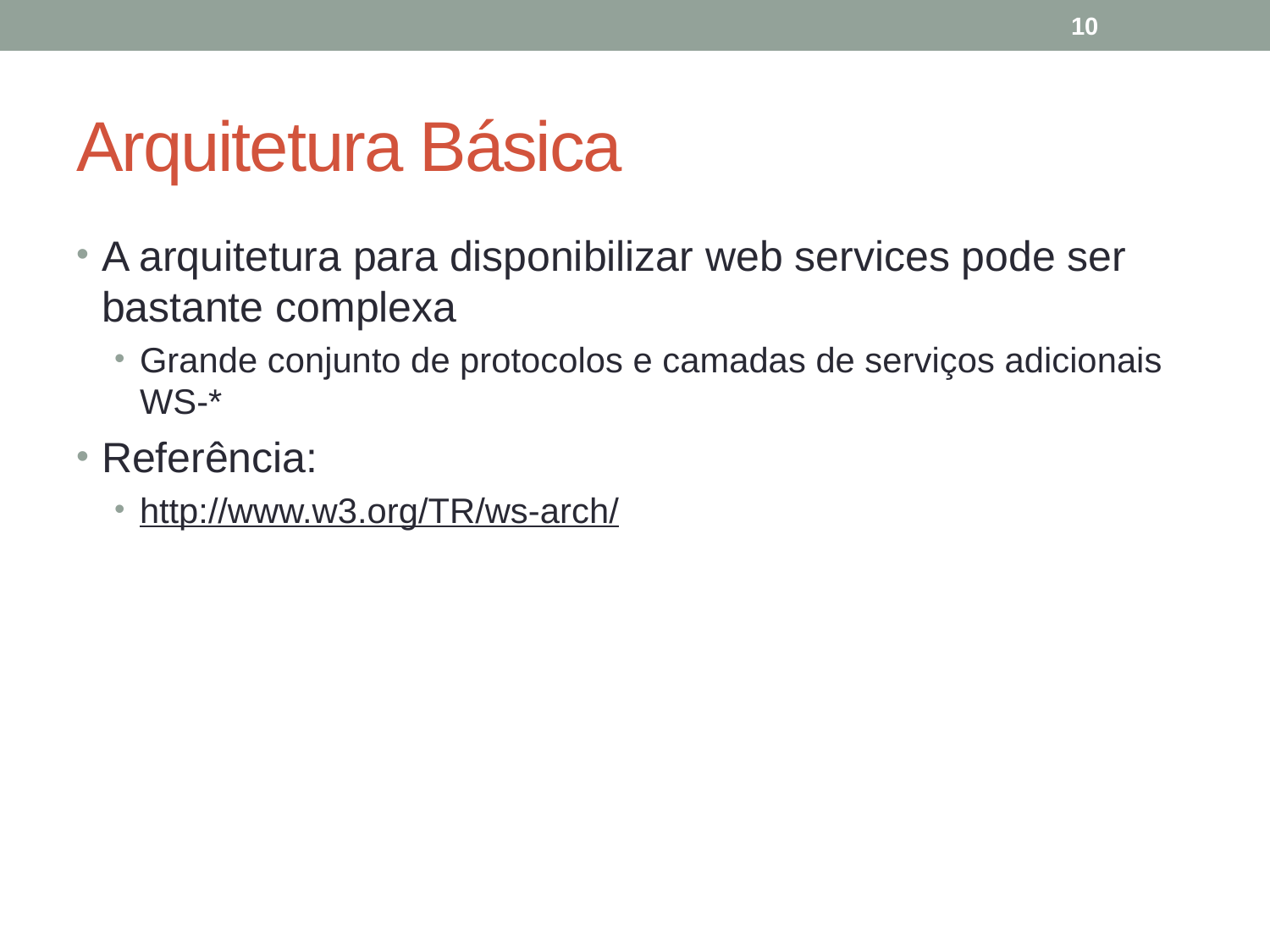

10
# Arquitetura Básica
A arquitetura para disponibilizar web services pode ser bastante complexa
Grande conjunto de protocolos e camadas de serviços adicionais WS-*
Referência:
http://www.w3.org/TR/ws-arch/